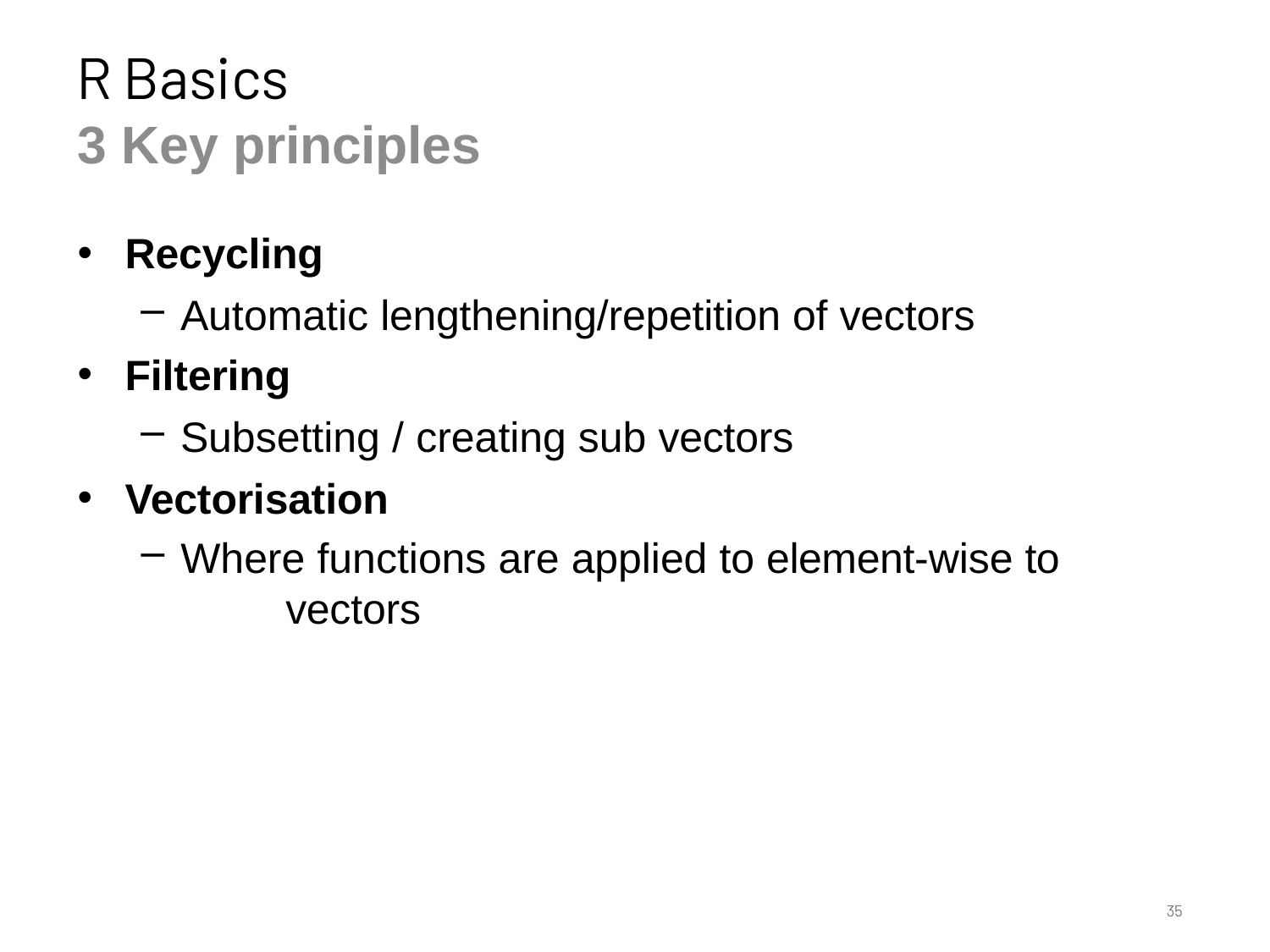

# R Basics
3 Key principles
Recycling
Automatic lengthening/repetition of vectors
Filtering
Subsetting / creating sub vectors
Vectorisation
Where functions are applied to element-wise to 	vectors
35